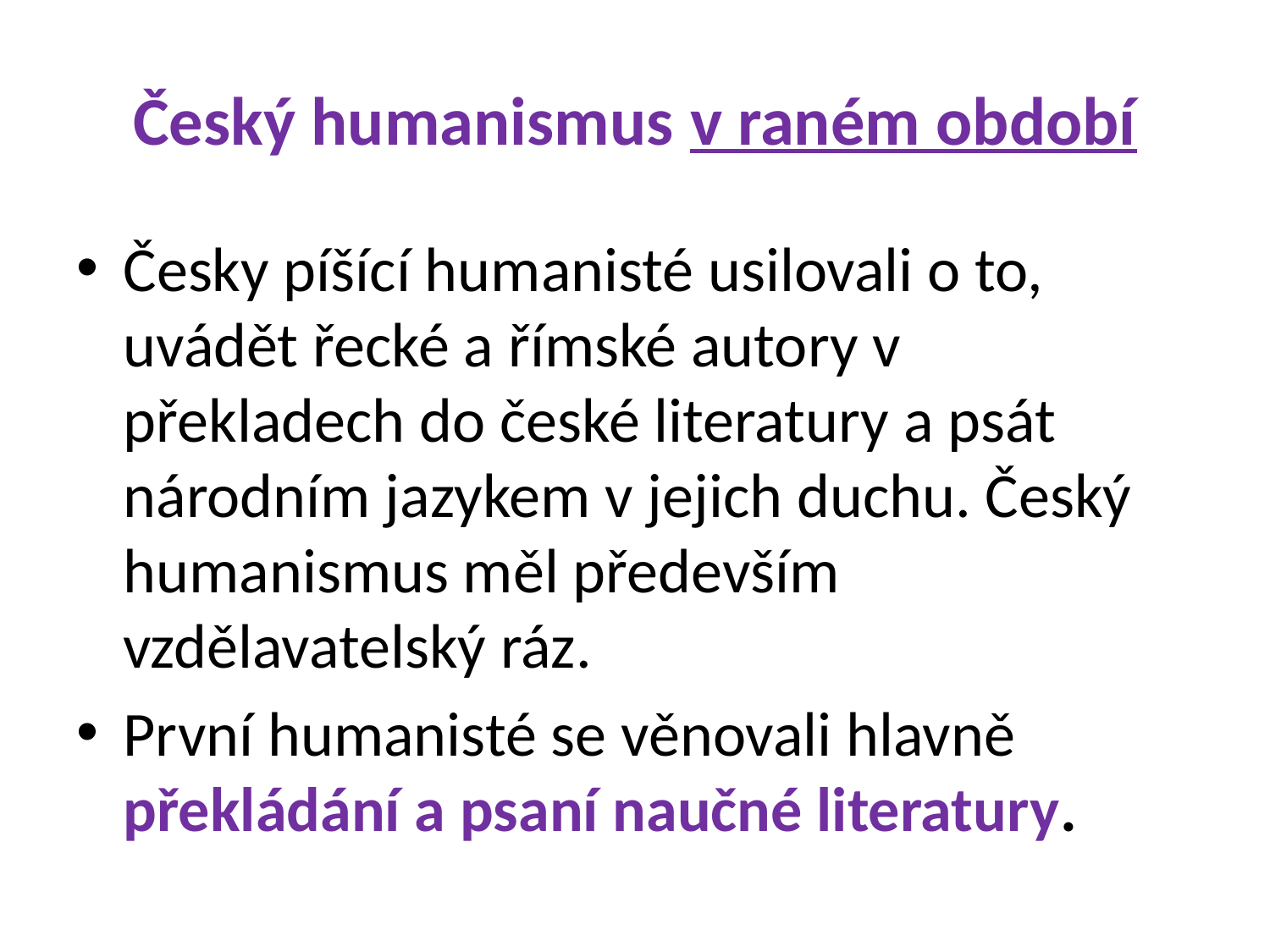

# Český humanismus v raném období
Česky píšící humanisté usilovali o to, uvádět řecké a římské autory v překladech do české literatury a psát národním jazykem v jejich duchu. Český humanismus měl především vzdělavatelský ráz.
První humanisté se věnovali hlavně překládání a psaní naučné literatury.